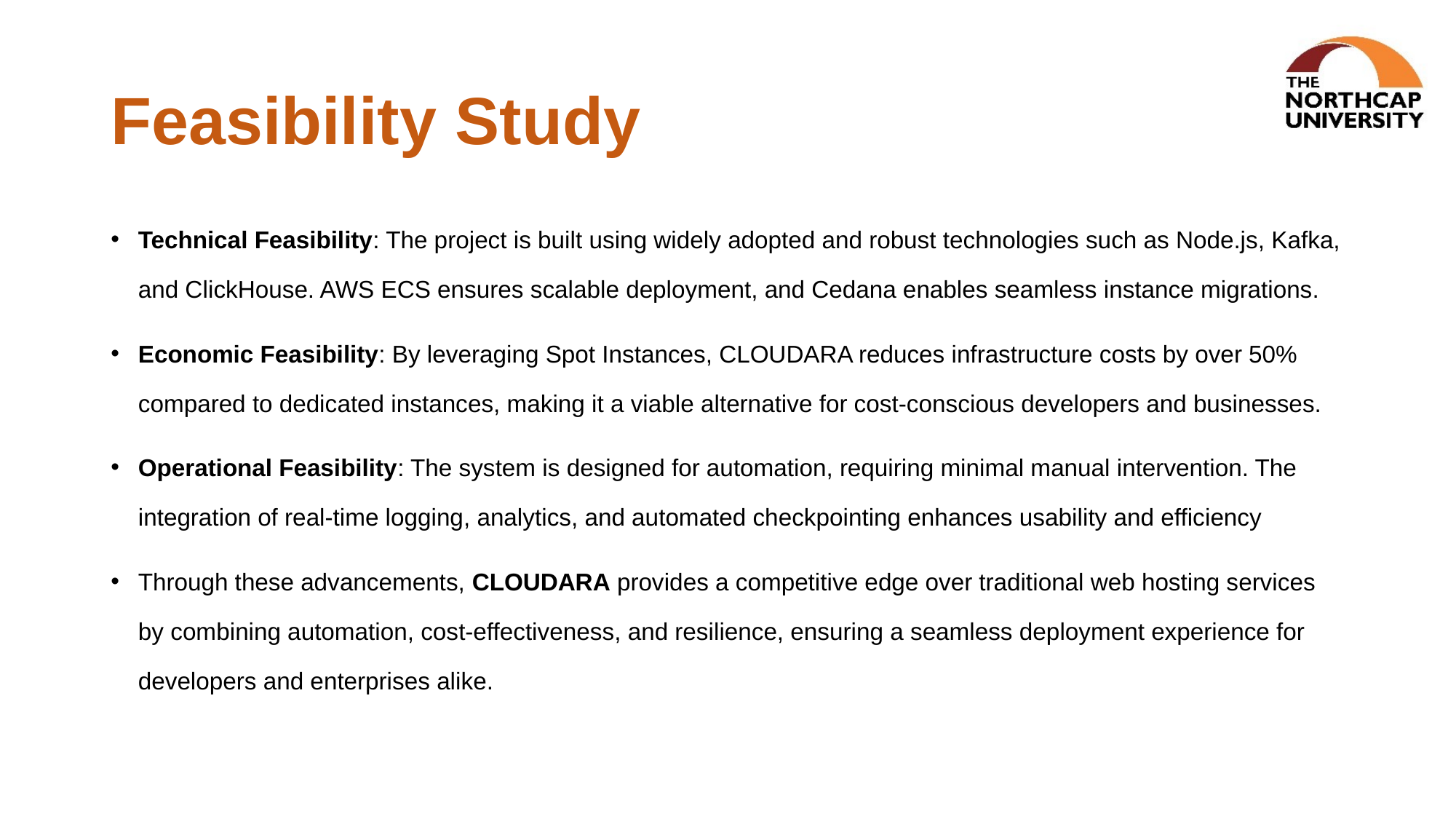

# Feasibility Study

Technical Feasibility: The project is built using widely adopted and robust technologies such as Node.js, Kafka, and ClickHouse. AWS ECS ensures scalable deployment, and Cedana enables seamless instance migrations.
Economic Feasibility: By leveraging Spot Instances, CLOUDARA reduces infrastructure costs by over 50% compared to dedicated instances, making it a viable alternative for cost-conscious developers and businesses.
Operational Feasibility: The system is designed for automation, requiring minimal manual intervention. The integration of real-time logging, analytics, and automated checkpointing enhances usability and efficiency
Through these advancements, CLOUDARA provides a competitive edge over traditional web hosting services by combining automation, cost-effectiveness, and resilience, ensuring a seamless deployment experience for developers and enterprises alike.